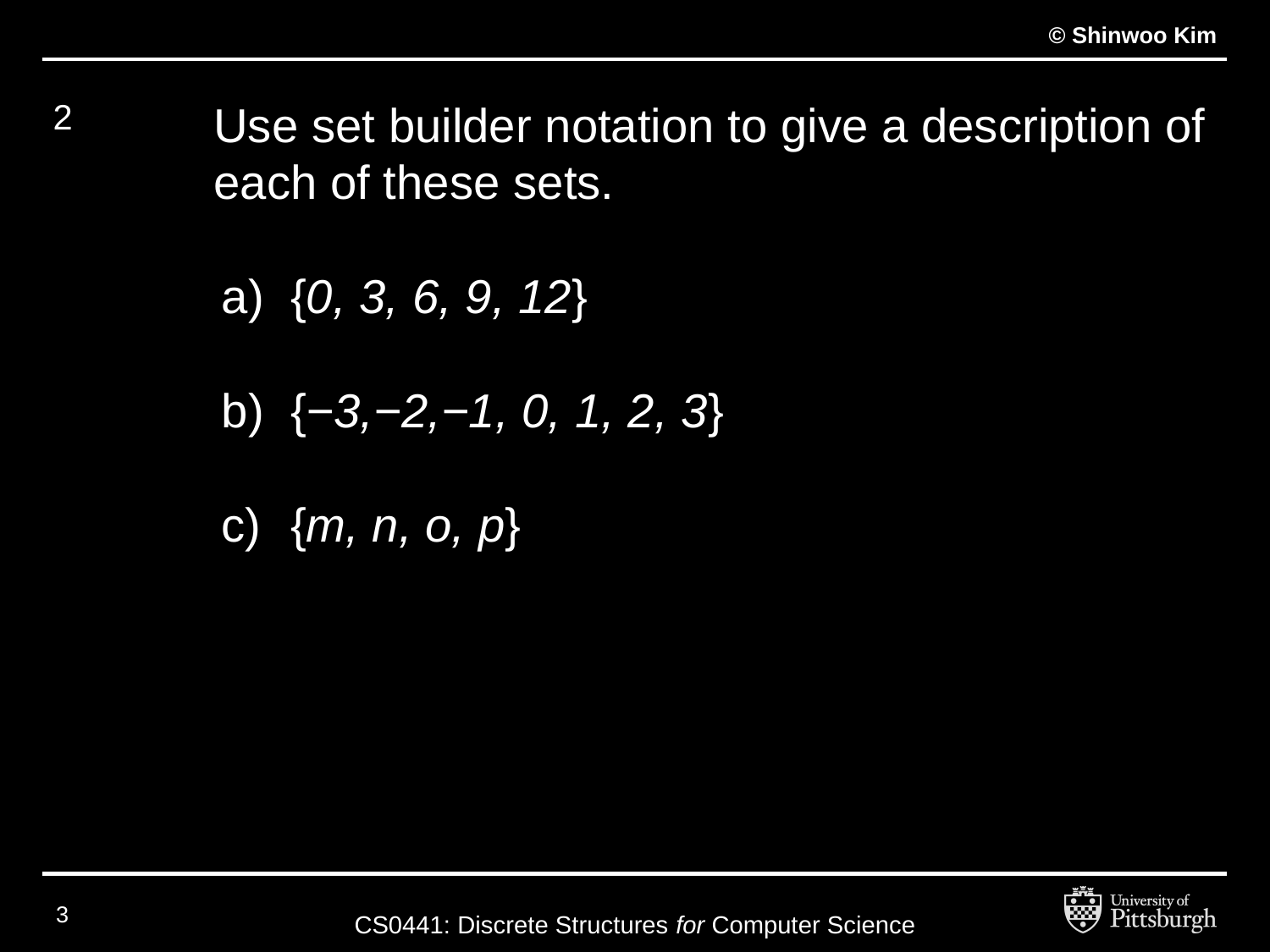

# 2
Use set builder notation to give a description of each of these sets.

 {0, 3, 6, 9, 12}

 {−3,−2,−1, 0, 1, 2, 3}

 {m, n, o, p}

3